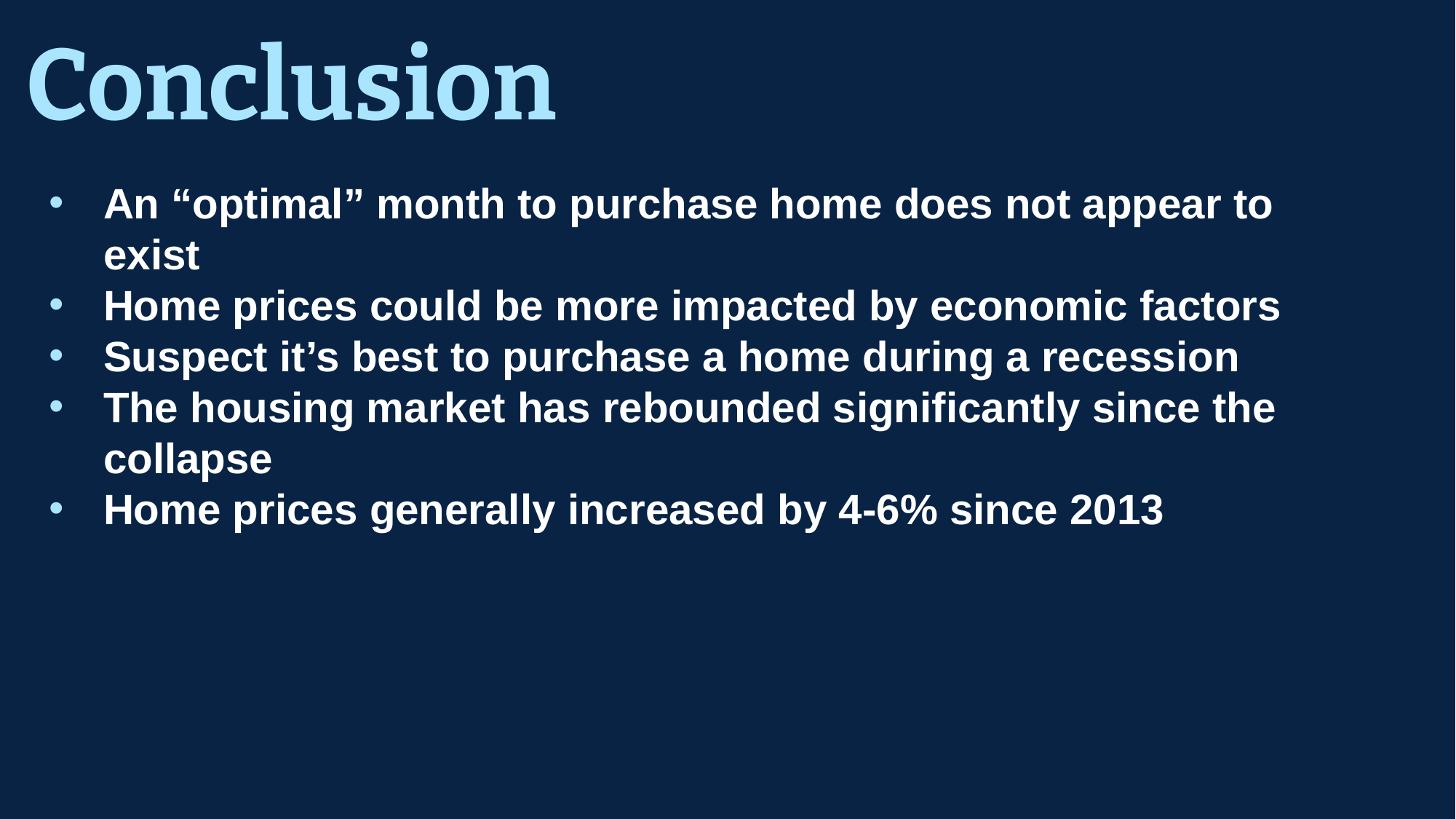

# Conclusion
An “optimal” month to purchase home does not appear to exist
Home prices could be more impacted by economic factors
Suspect it’s best to purchase a home during a recession
The housing market has rebounded significantly since the collapse
Home prices generally increased by 4-6% since 2013